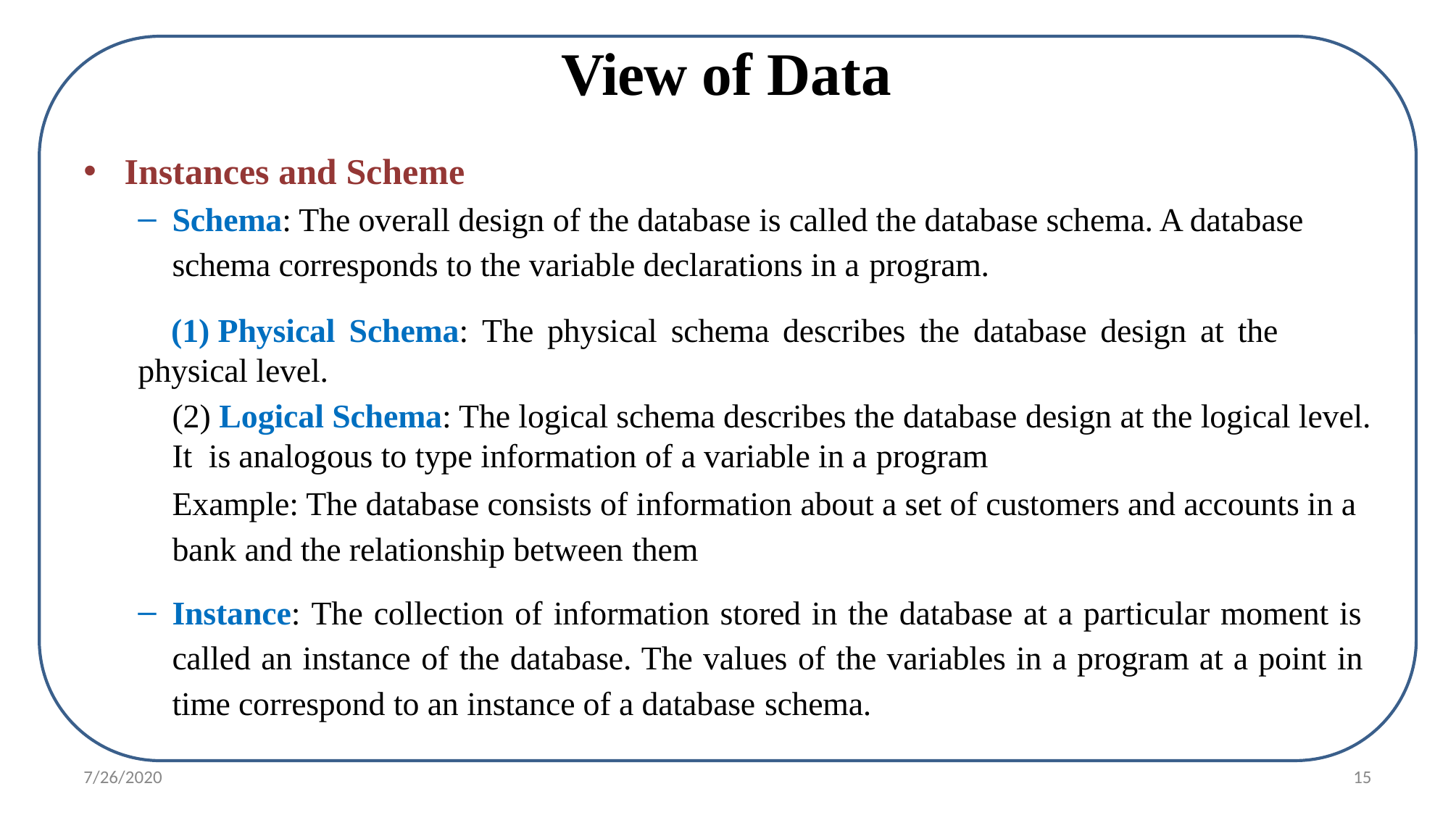

# View of Data

Instances and Scheme
Schema: The overall design of the database is called the database schema. A database  schema corresponds to the variable declarations in a program.
    (1) Physical Schema: The physical schema describes the database design at the     physical level.
(2) Logical Schema: The logical schema describes the database design at the logical level. It  is analogous to type information of a variable in a program
Example: The database consists of information about a set of customers and accounts in a  bank and the relationship between them
Instance: The collection of information stored in the database at a particular moment is  called an instance of the database. The values of the variables in a program at a point in  time correspond to an instance of a database schema.
7/26/2020
15